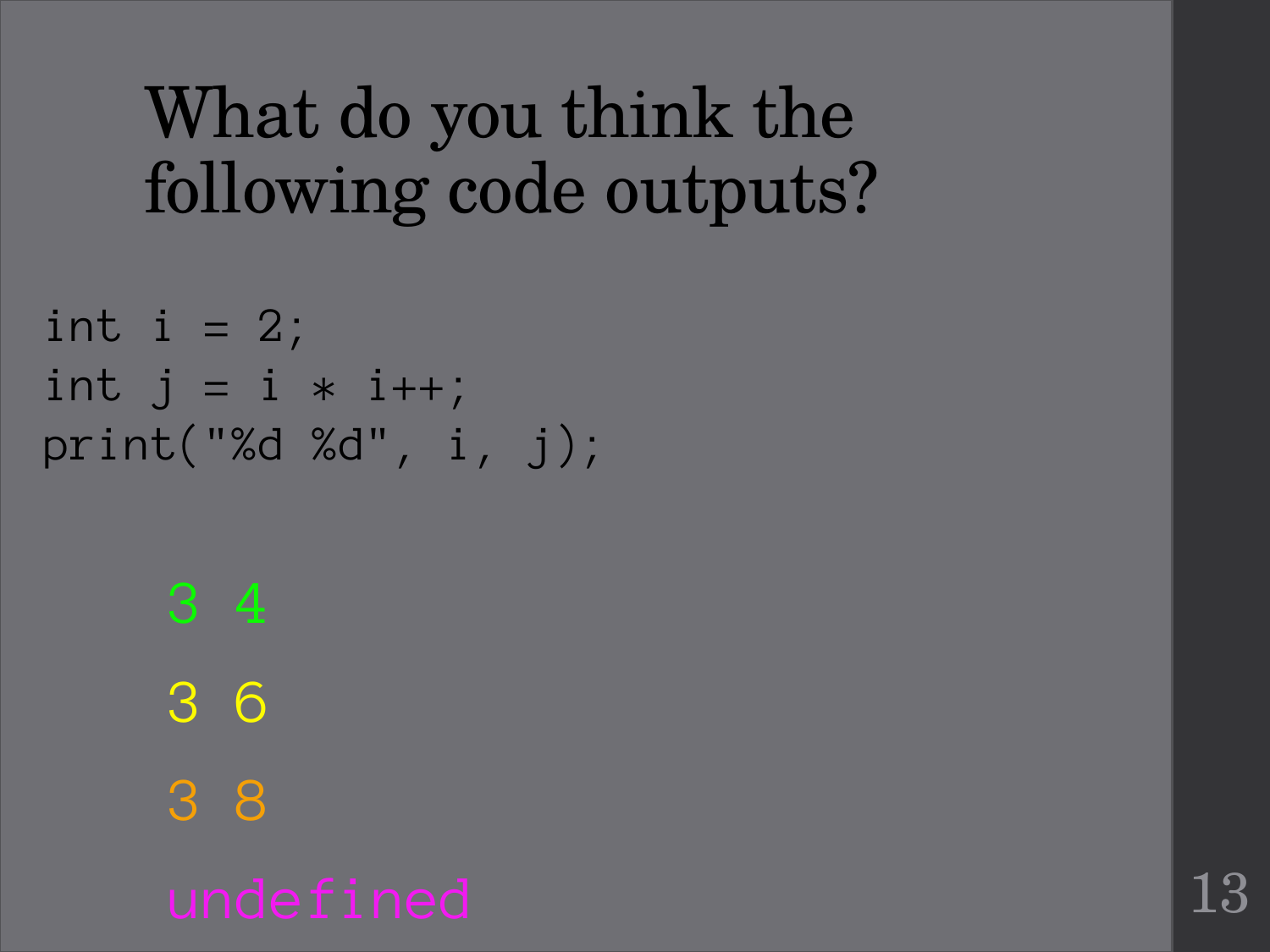

# What do you think the following code outputs?
int i = 2;
int j = i * i++;
print("%d %d", i, j);
3 4
3 6
3 8
undefined
13